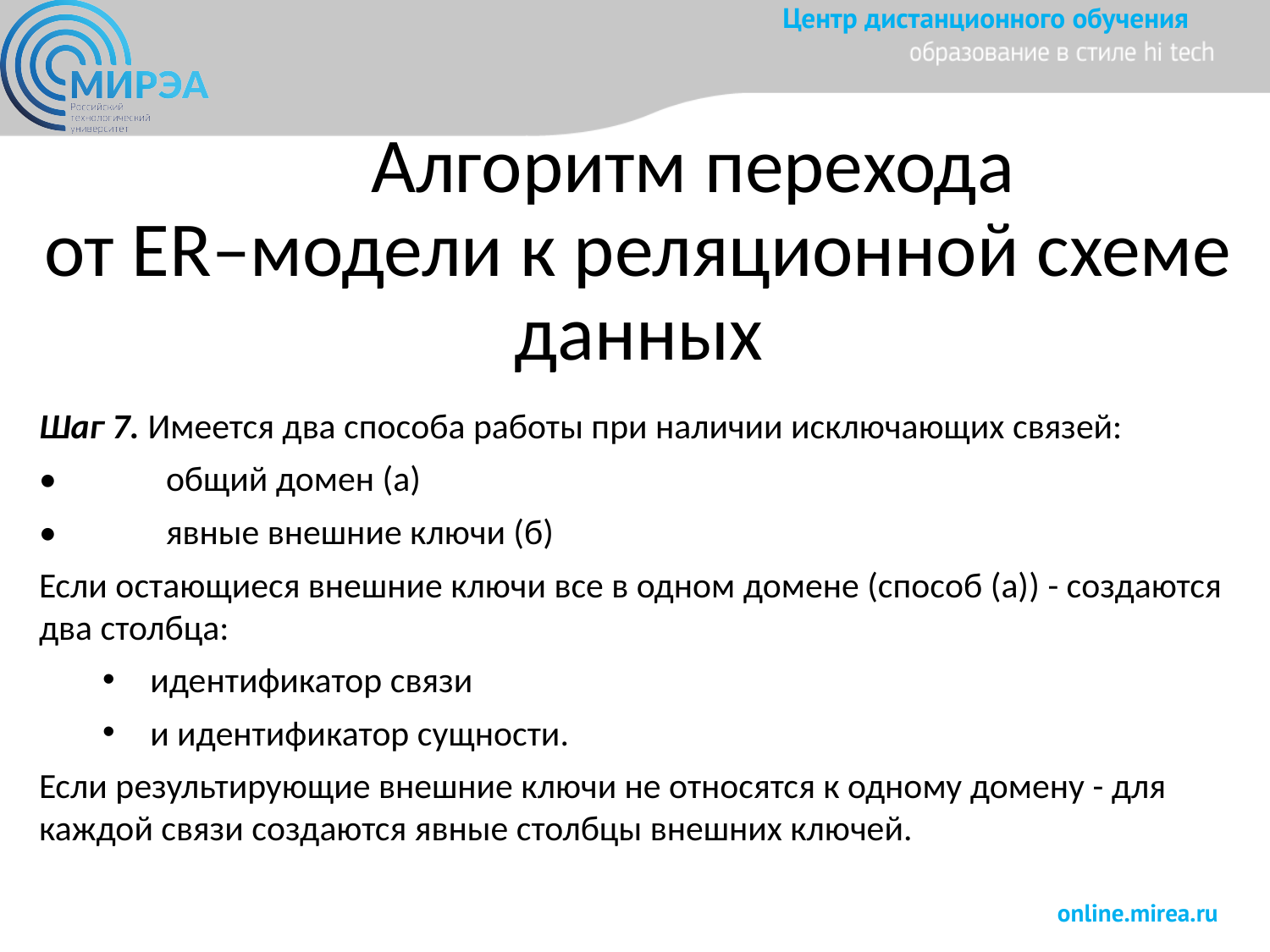

# Алгоритм перехода от ER–модели к реляционной схеме данных
Шаг 7. Имеется два способа работы при наличии исключающих связей:
•	общий домен (а)
•	явные внешние ключи (б)
Если остающиеся внешние ключи все в одном домене (способ (а)) - создаются два столбца:
идентификатор связи
и идентификатор сущности.
Если результирующие внешние ключи не относятся к одному домену - для каждой связи создаются явные столбцы внешних ключей.